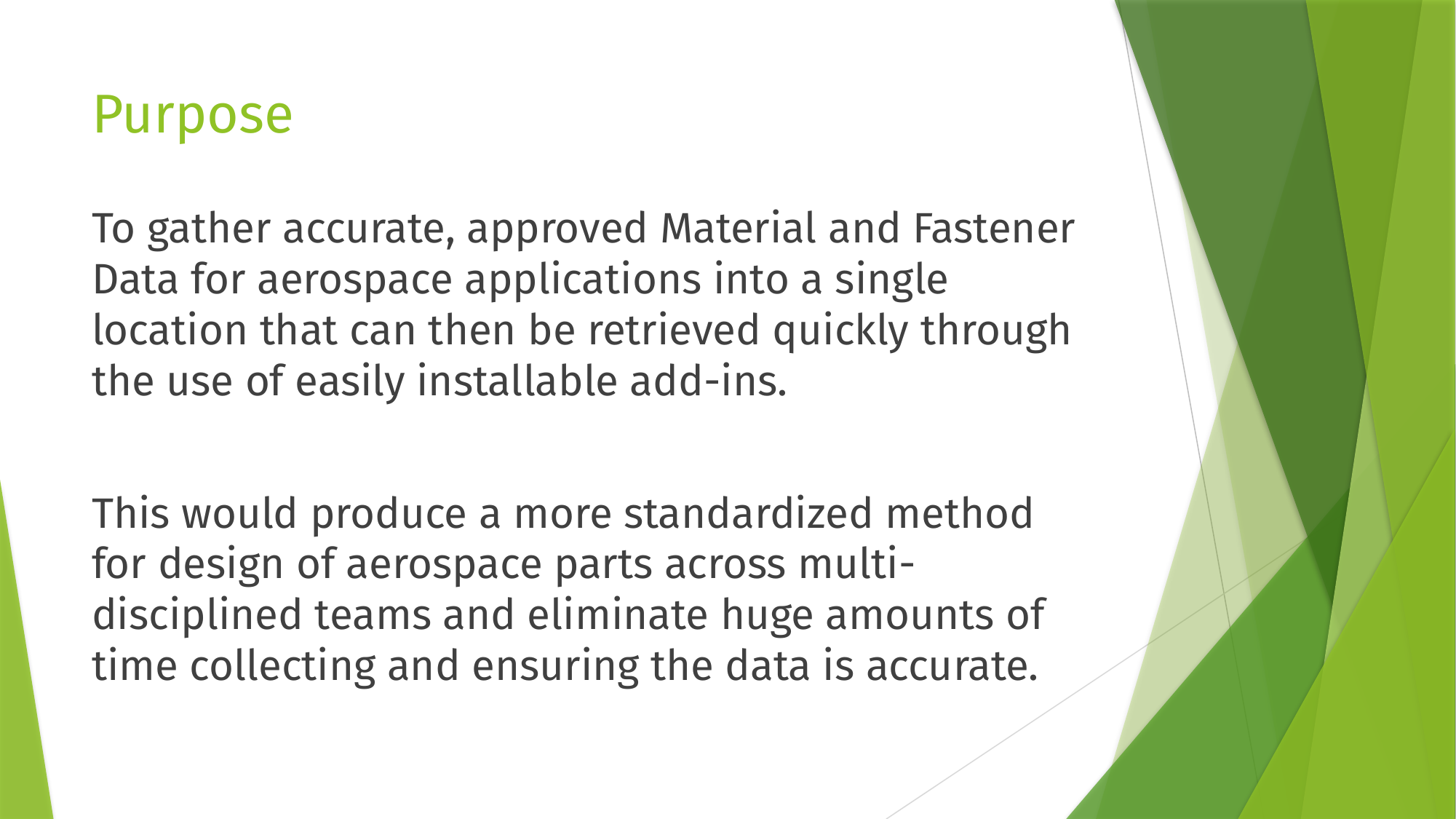

# Purpose
To gather accurate, approved Material and Fastener Data for aerospace applications into a single location that can then be retrieved quickly through the use of easily installable add-ins.

This would produce a more standardized method for design of aerospace parts across multi-disciplined teams and eliminate huge amounts of time collecting and ensuring the data is accurate.